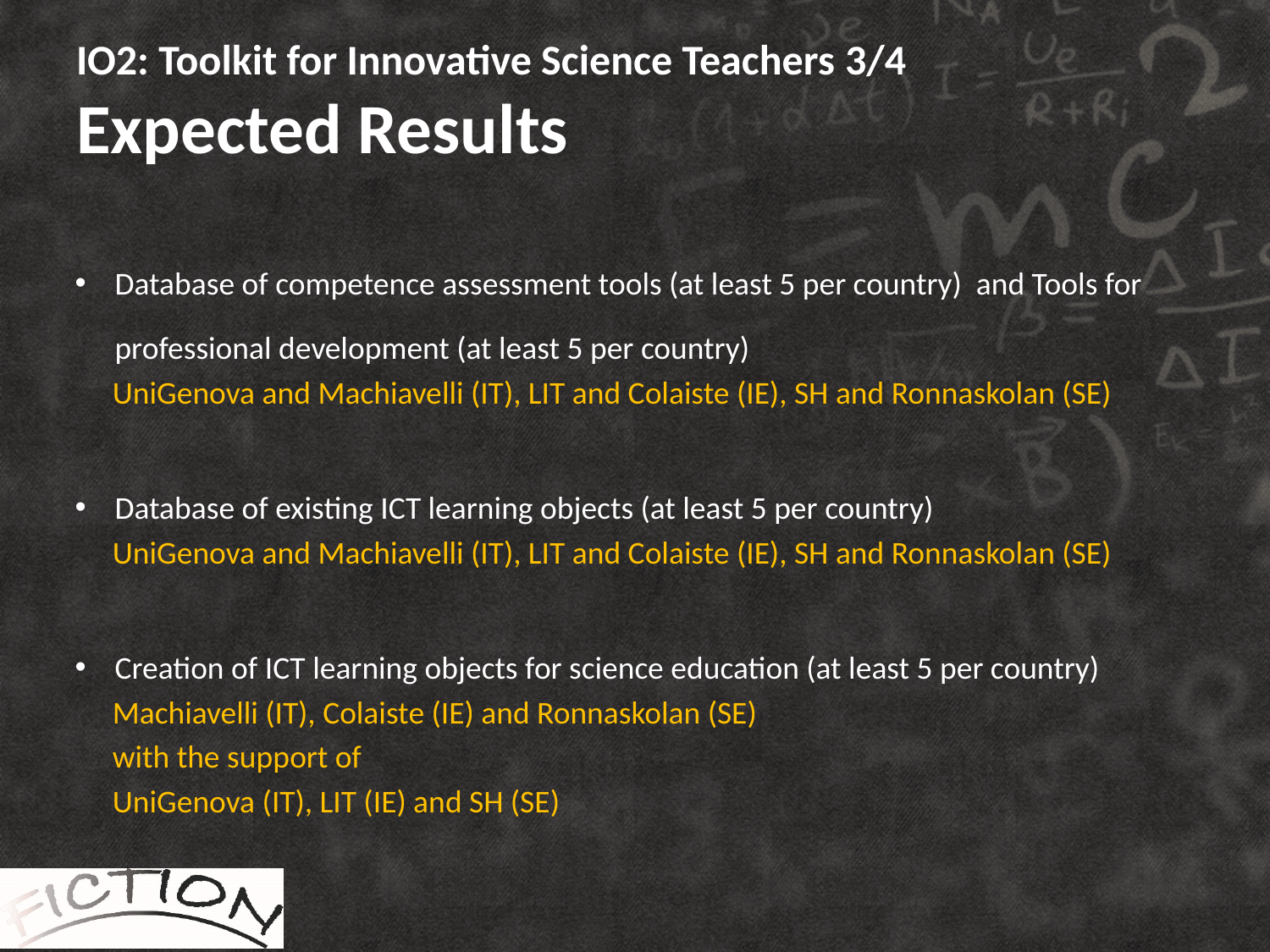

# IO2: Toolkit for Innovative Science Teachers 3/4 Expected Results

Database of competence assessment tools (at least 5 per country)  and Tools for professional development (at least 5 per country)
UniGenova and Machiavelli (IT), LIT and Colaiste (IE), SH and Ronnaskolan (SE)

Database of existing ICT learning objects (at least 5 per country)
UniGenova and Machiavelli (IT), LIT and Colaiste (IE), SH and Ronnaskolan (SE)

Creation of ICT learning objects for science education (at least 5 per country)
Machiavelli (IT), Colaiste (IE) and Ronnaskolan (SE)
with the support of
UniGenova (IT), LIT (IE) and SH (SE)